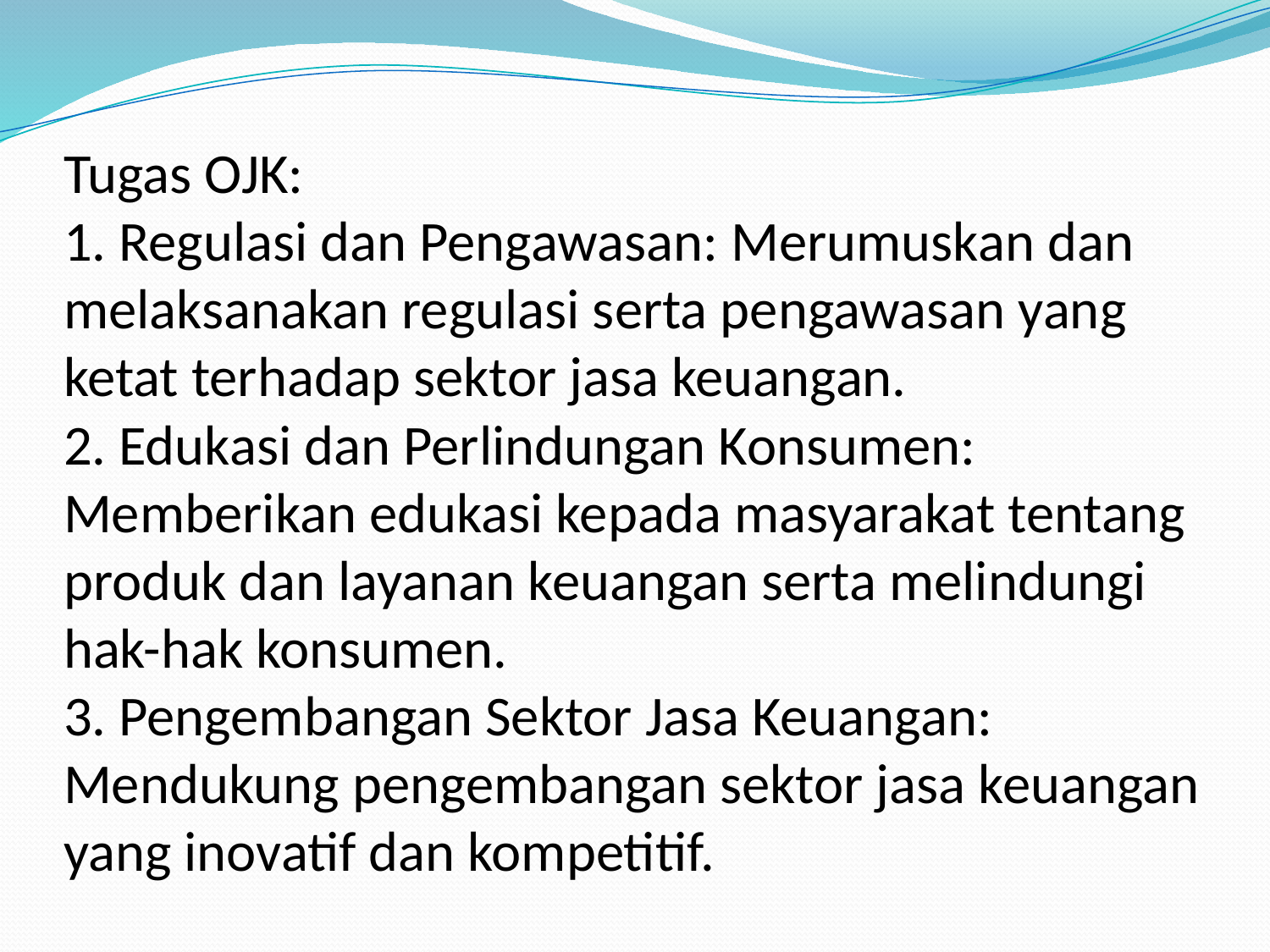

# Tugas OJK: 1. Regulasi dan Pengawasan: Merumuskan dan melaksanakan regulasi serta pengawasan yang ketat terhadap sektor jasa keuangan. 2. Edukasi dan Perlindungan Konsumen: Memberikan edukasi kepada masyarakat tentang produk dan layanan keuangan serta melindungi hak-hak konsumen. 3. Pengembangan Sektor Jasa Keuangan: Mendukung pengembangan sektor jasa keuangan yang inovatif dan kompetitif.